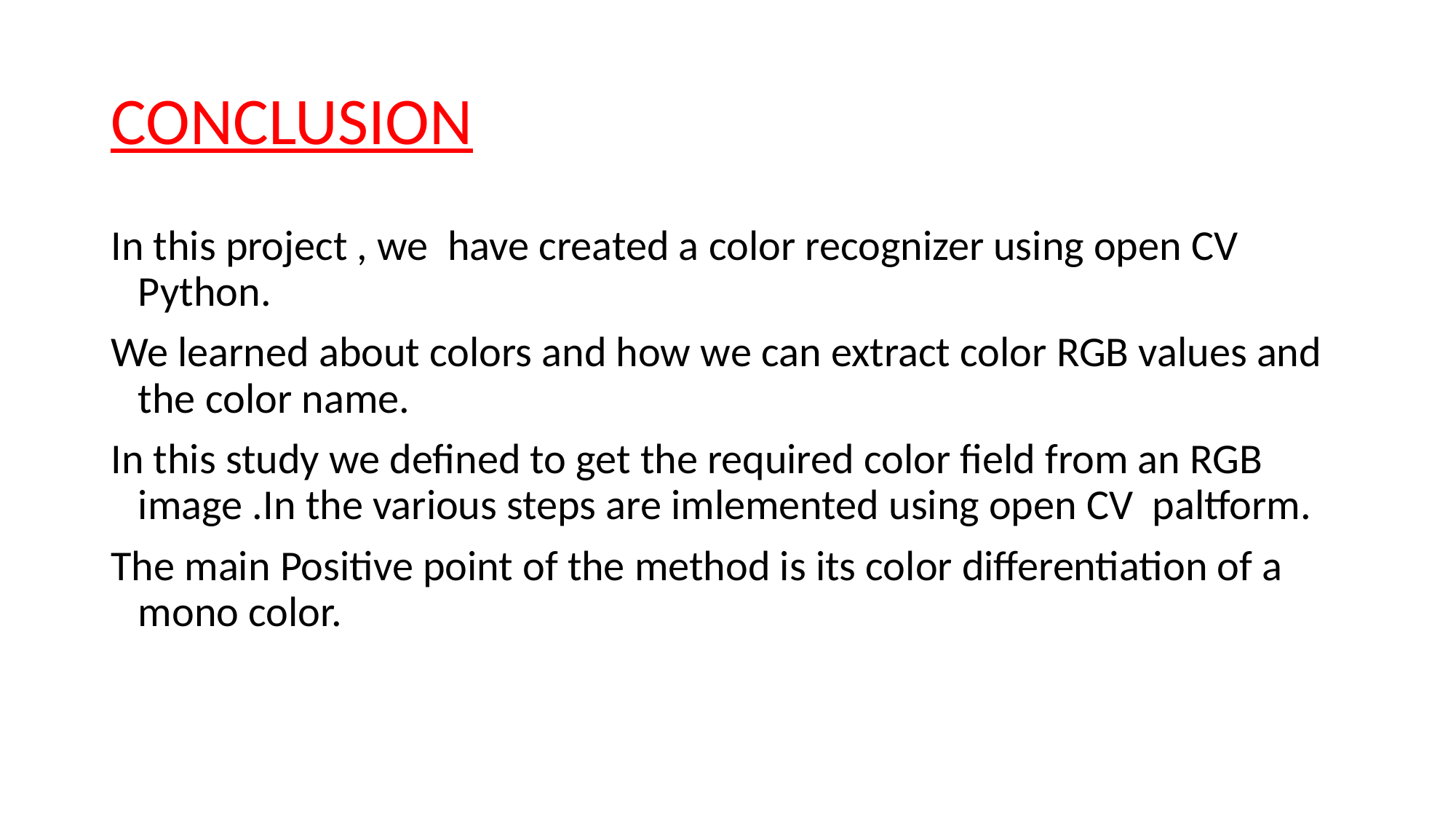

# CONCLUSION
In this project , we  have created a color recognizer using open CV Python.
We learned about colors and how we can extract color RGB values and the color name.
In this study we defined to get the required color field from an RGB image .In the various steps are imlemented using open CV  paltform.
The main Positive point of the method is its color differentiation of a mono color.